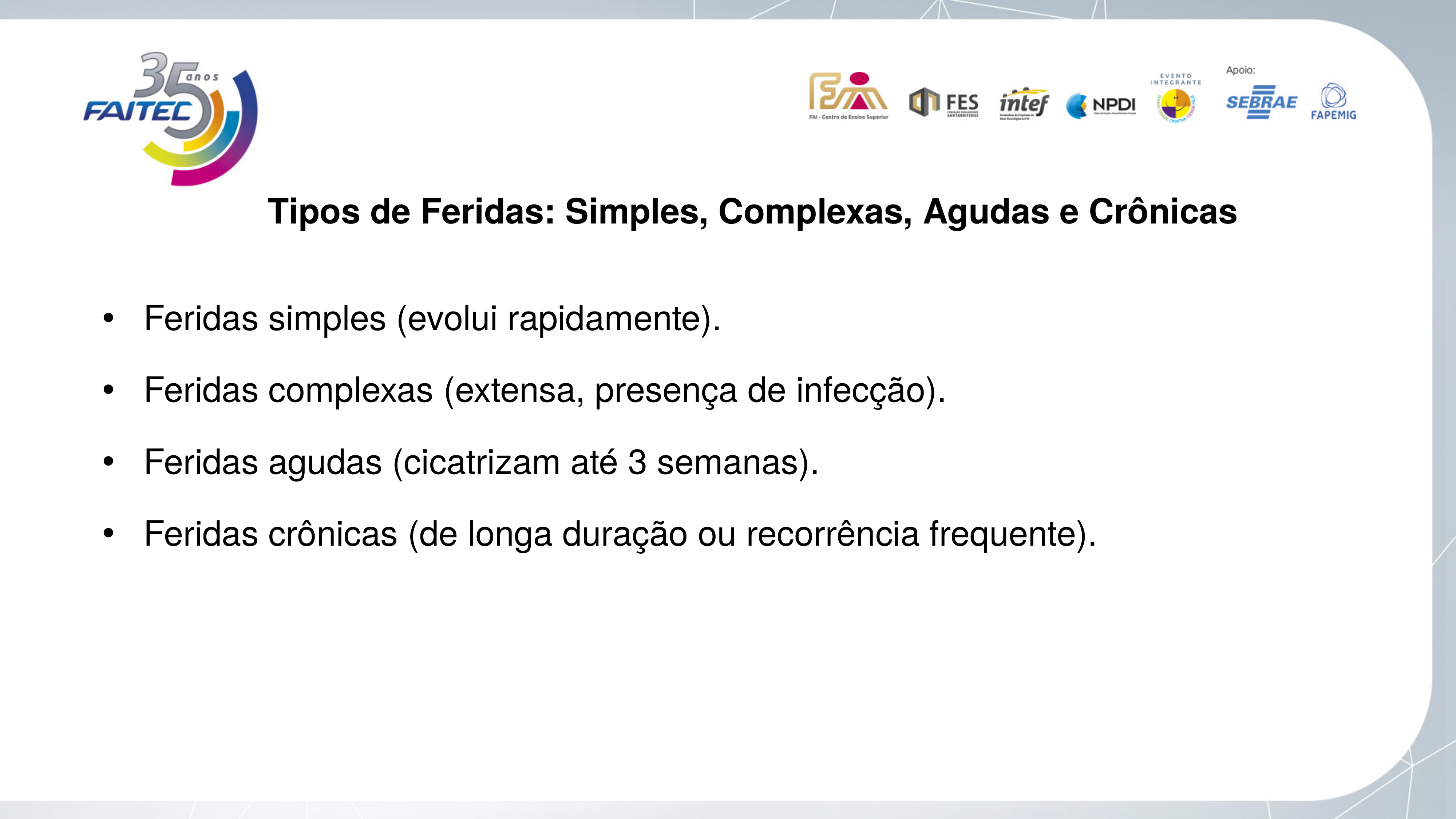

Tipos de Feridas: Simples, Complexas, Agudas e Crônicas
Feridas simples (evolui rapidamente).
Feridas complexas (extensa, presença de infecção).
Feridas agudas (cicatrizam até 3 semanas).
Feridas crônicas (de longa duração ou recorrência frequente).